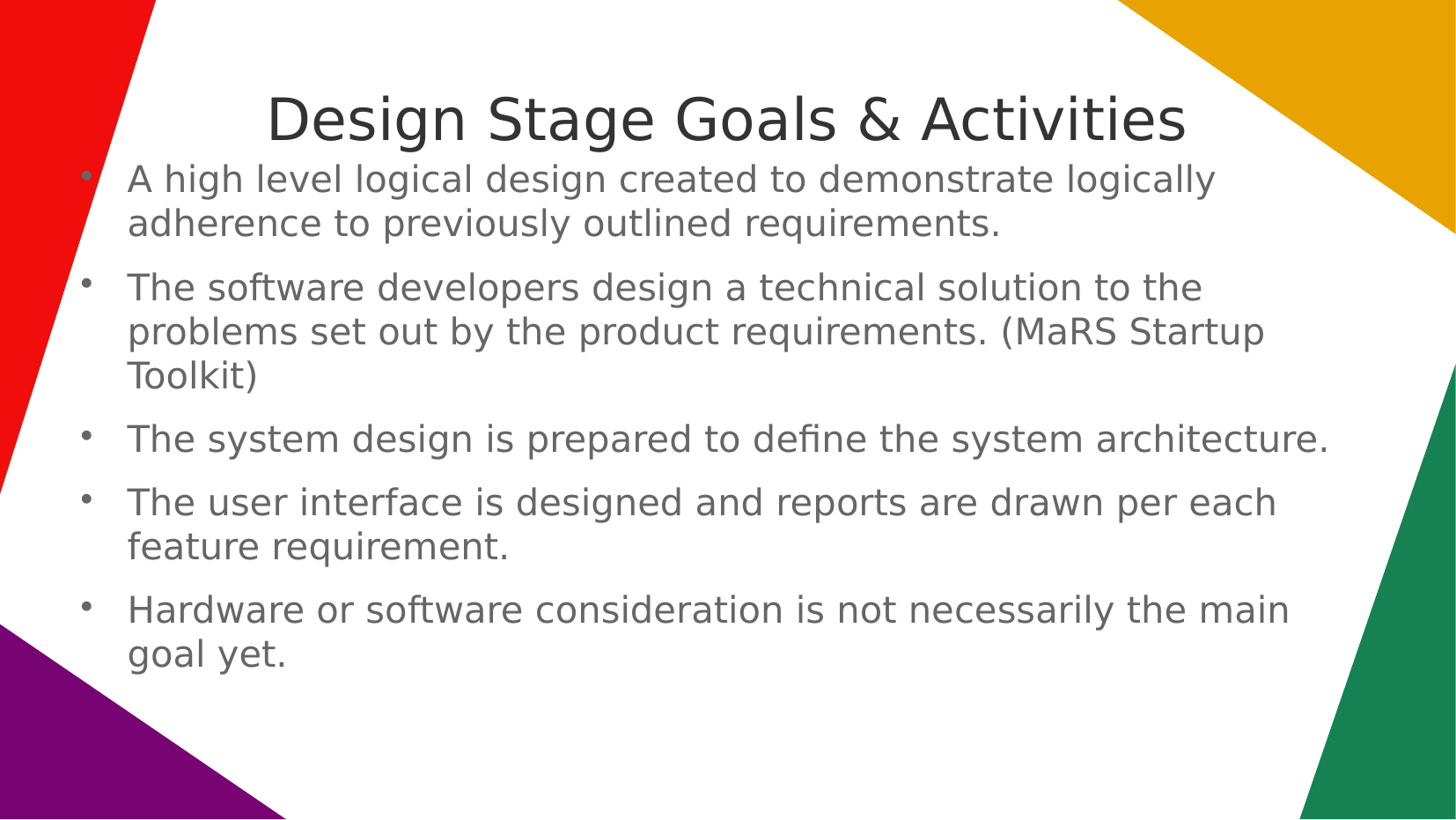

Design Stage Goals & Activities
A high level logical design created to demonstrate logically adherence to previously outlined requirements.
The software developers design a technical solution to the problems set out by the product requirements. (MaRS Startup Toolkit)
The system design is prepared to define the system architecture.
The user interface is designed and reports are drawn per each feature requirement.
Hardware or software consideration is not necessarily the main goal yet.